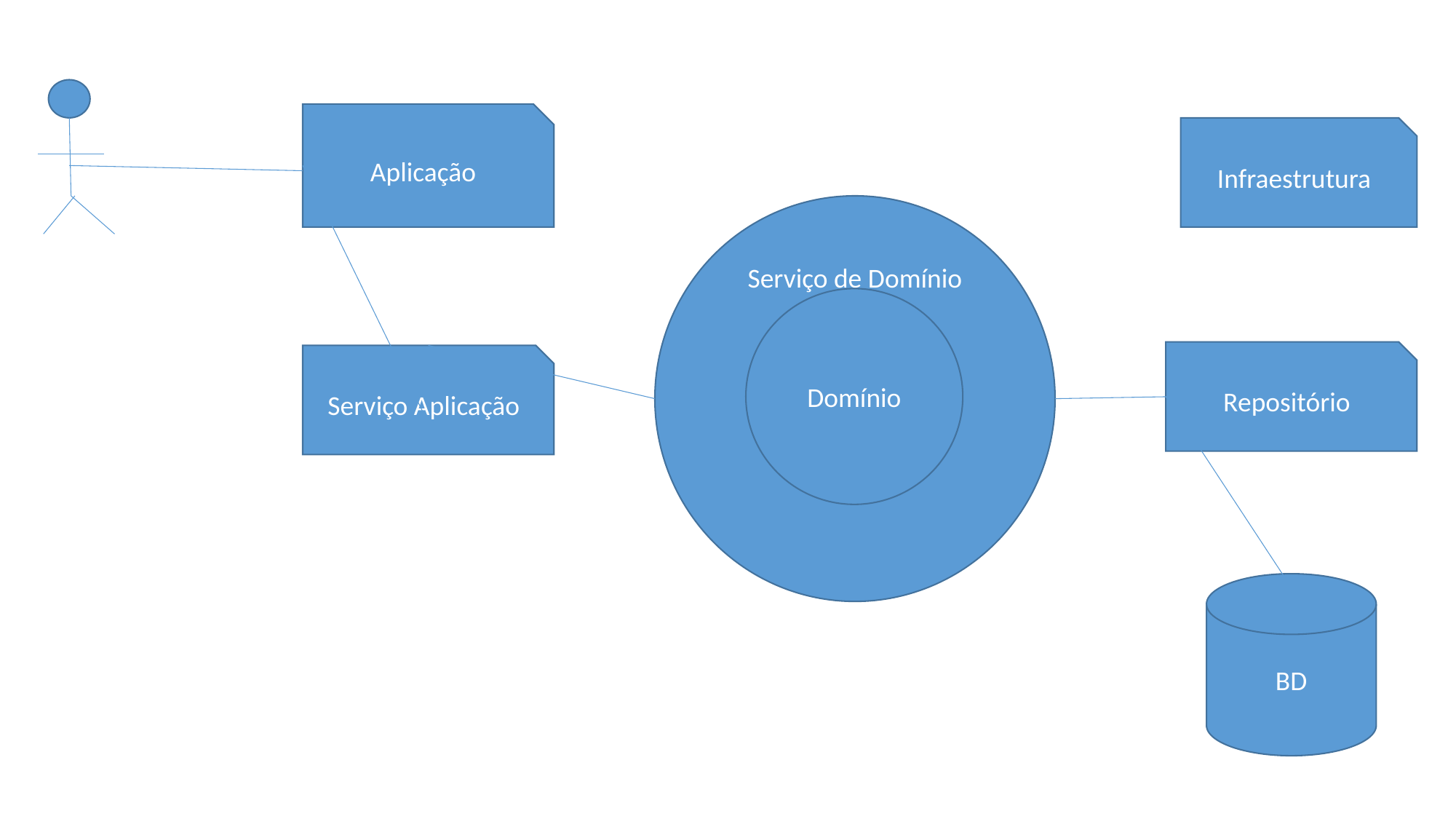

Aplicação
Infraestrutura
Serviço de Domínio
Domínio
Repositório
Serviço Aplicação
BD